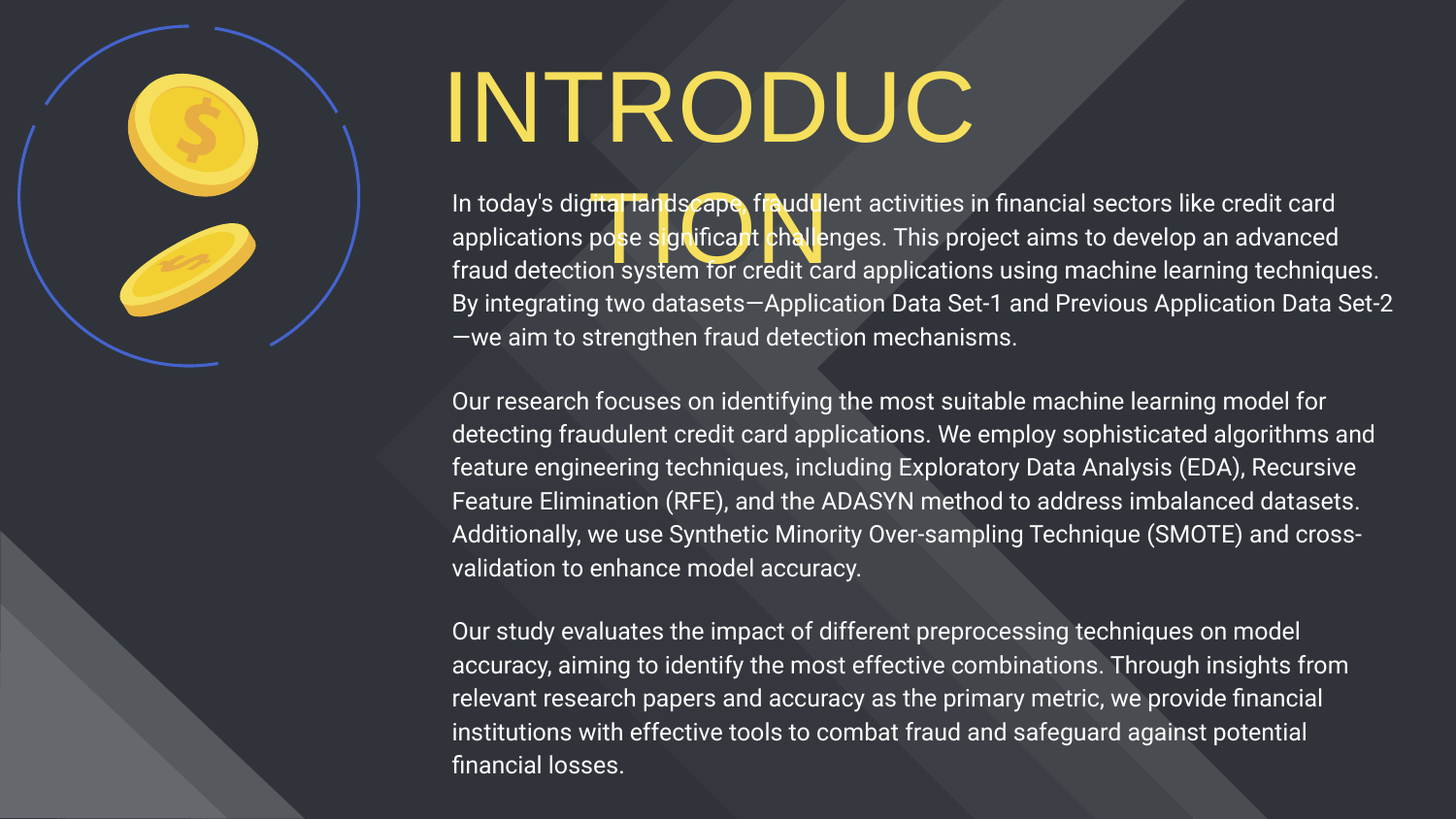

# INTRODUCTION

In today's digital landscape, fraudulent activities in financial sectors like credit card applications pose significant challenges. This project aims to develop an advanced fraud detection system for credit card applications using machine learning techniques. By integrating two datasets—Application Data Set-1 and Previous Application Data Set-2—we aim to strengthen fraud detection mechanisms.
Our research focuses on identifying the most suitable machine learning model for detecting fraudulent credit card applications. We employ sophisticated algorithms and feature engineering techniques, including Exploratory Data Analysis (EDA), Recursive Feature Elimination (RFE), and the ADASYN method to address imbalanced datasets. Additionally, we use Synthetic Minority Over-sampling Technique (SMOTE) and cross-validation to enhance model accuracy.
Our study evaluates the impact of different preprocessing techniques on model accuracy, aiming to identify the most effective combinations. Through insights from relevant research papers and accuracy as the primary metric, we provide financial institutions with effective tools to combat fraud and safeguard against potential financial losses.